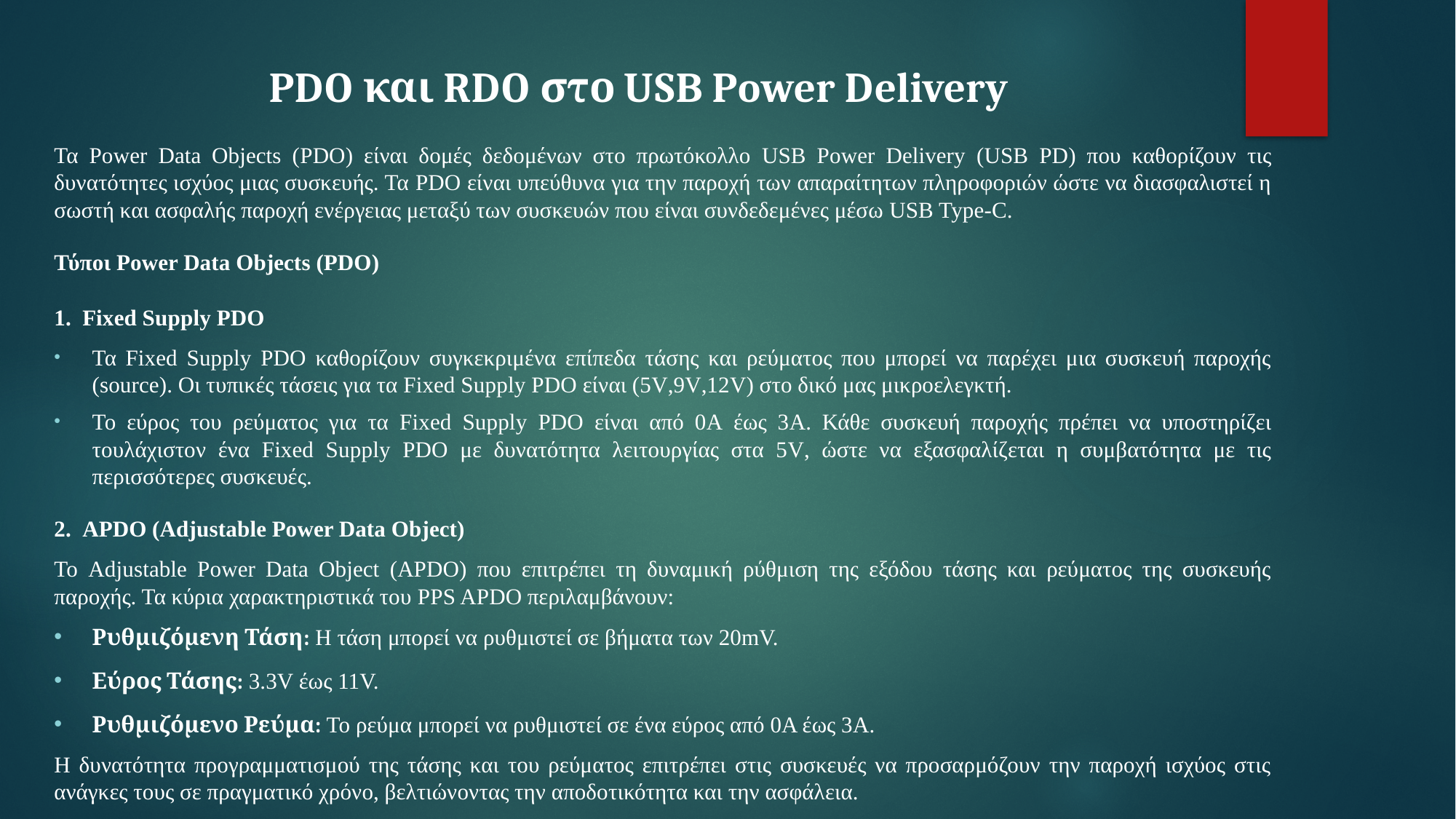

# PDO και RDO στο USB Power Delivery
Τα Power Data Objects (PDO) είναι δομές δεδομένων στο πρωτόκολλο USB Power Delivery (USB PD) που καθορίζουν τις δυνατότητες ισχύος μιας συσκευής. Τα PDO είναι υπεύθυνα για την παροχή των απαραίτητων πληροφοριών ώστε να διασφαλιστεί η σωστή και ασφαλής παροχή ενέργειας μεταξύ των συσκευών που είναι συνδεδεμένες μέσω USB Type-C.
Τύποι Power Data Objects (PDO)
1.  Fixed Supply PDO
Τα Fixed Supply PDO καθορίζουν συγκεκριμένα επίπεδα τάσης και ρεύματος που μπορεί να παρέχει μια συσκευή παροχής (source). Οι τυπικές τάσεις για τα Fixed Supply PDO είναι (5V,9V,12V) στο δικό μας μικροελεγκτή.
Το εύρος του ρεύματος για τα Fixed Supply PDO είναι από 0A έως 3A. Κάθε συσκευή παροχής πρέπει να υποστηρίζει τουλάχιστον ένα Fixed Supply PDO με δυνατότητα λειτουργίας στα 5V, ώστε να εξασφαλίζεται η συμβατότητα με τις περισσότερες συσκευές.
2.  APDO (Adjustable Power Data Object)
Το Adjustable Power Data Object (APDO) που επιτρέπει τη δυναμική ρύθμιση της εξόδου τάσης και ρεύματος της συσκευής παροχής. Τα κύρια χαρακτηριστικά του PPS APDO περιλαμβάνουν:
Ρυθμιζόμενη Τάση: Η τάση μπορεί να ρυθμιστεί σε βήματα των 20mV.
Εύρος Τάσης: 3.3V έως 11V.
Ρυθμιζόμενο Ρεύμα: Το ρεύμα μπορεί να ρυθμιστεί σε ένα εύρος από 0A έως 3A.
Η δυνατότητα προγραμματισμού της τάσης και του ρεύματος επιτρέπει στις συσκευές να προσαρμόζουν την παροχή ισχύος στις ανάγκες τους σε πραγματικό χρόνο, βελτιώνοντας την αποδοτικότητα και την ασφάλεια.